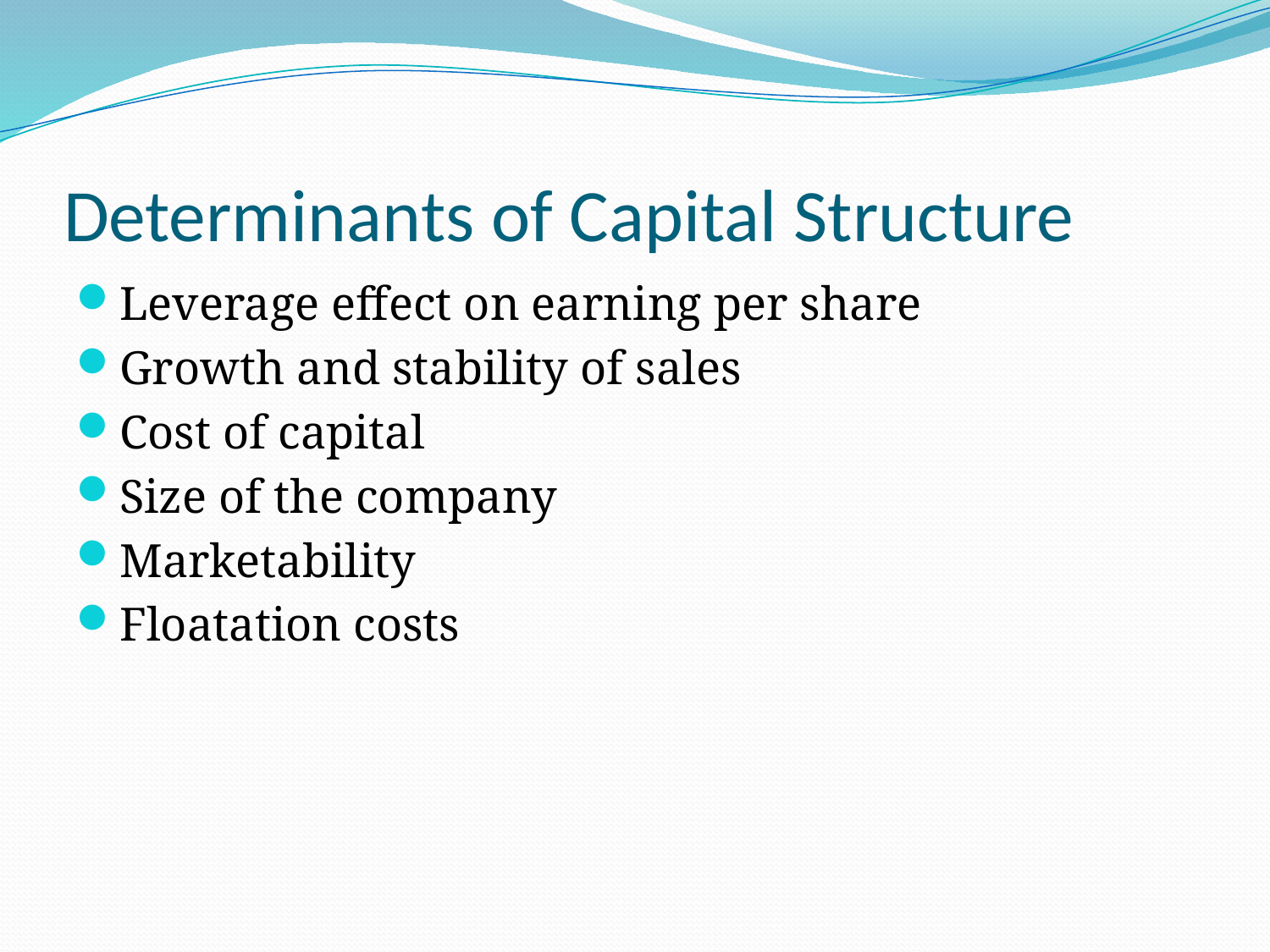

# Determinants of Capital Structure
Leverage effect on earning per share
Growth and stability of sales
Cost of capital
Size of the company
Marketability
Floatation costs